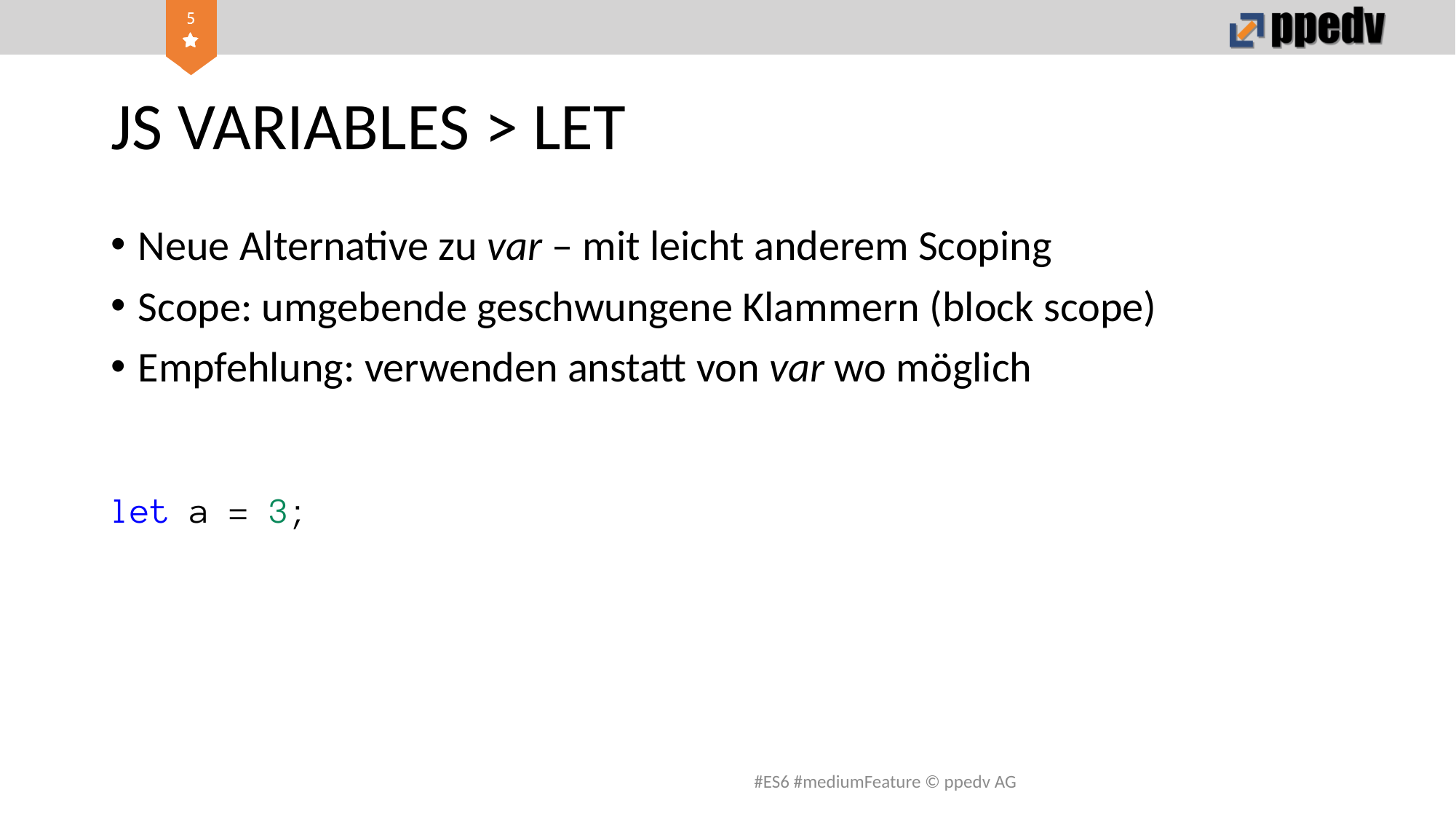

# JS VARIABLES > LET
Neue Alternative zu var – mit leicht anderem Scoping
Scope: umgebende geschwungene Klammern (block scope)
Empfehlung: verwenden anstatt von var wo möglich
let a = 3;

 #ES6 #mediumFeature © ppedv AG